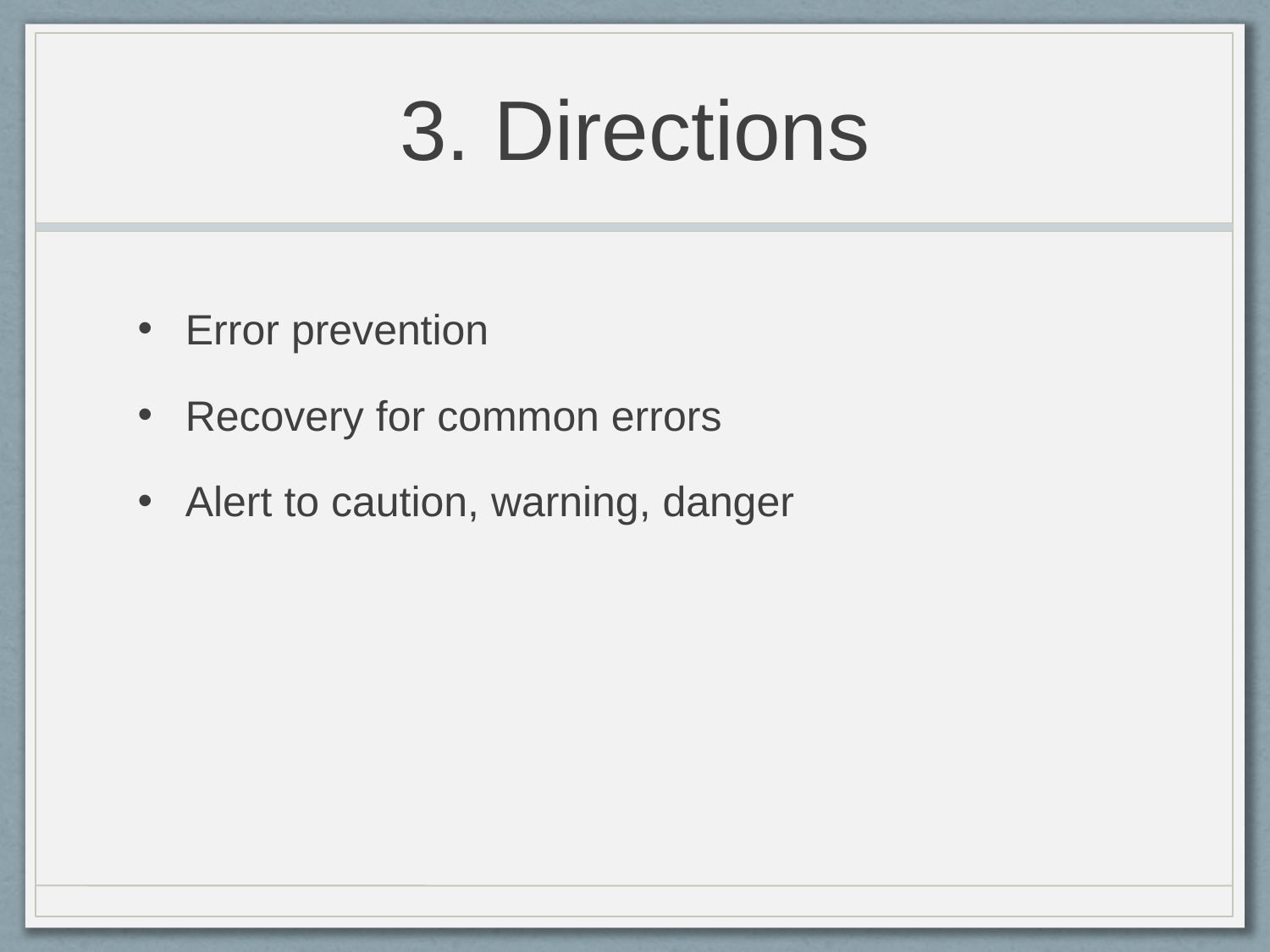

# 3. Directions
Error prevention
Recovery for common errors
Alert to caution, warning, danger